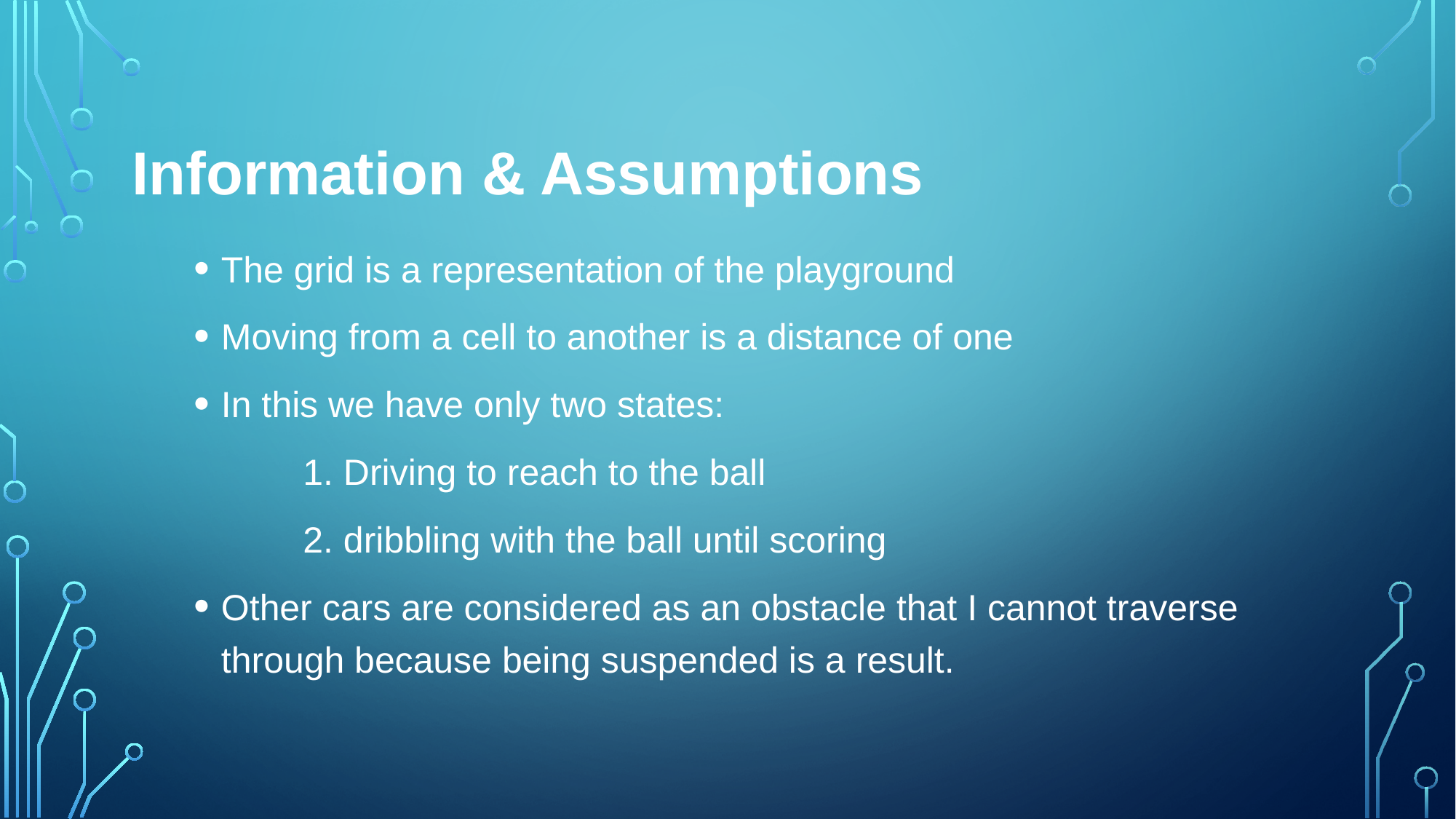

Information & Assumptions
The grid is a representation of the playground
Moving from a cell to another is a distance of one
In this we have only two states:
	1. Driving to reach to the ball
	2. dribbling with the ball until scoring
Other cars are considered as an obstacle that I cannot traverse through because being suspended is a result.